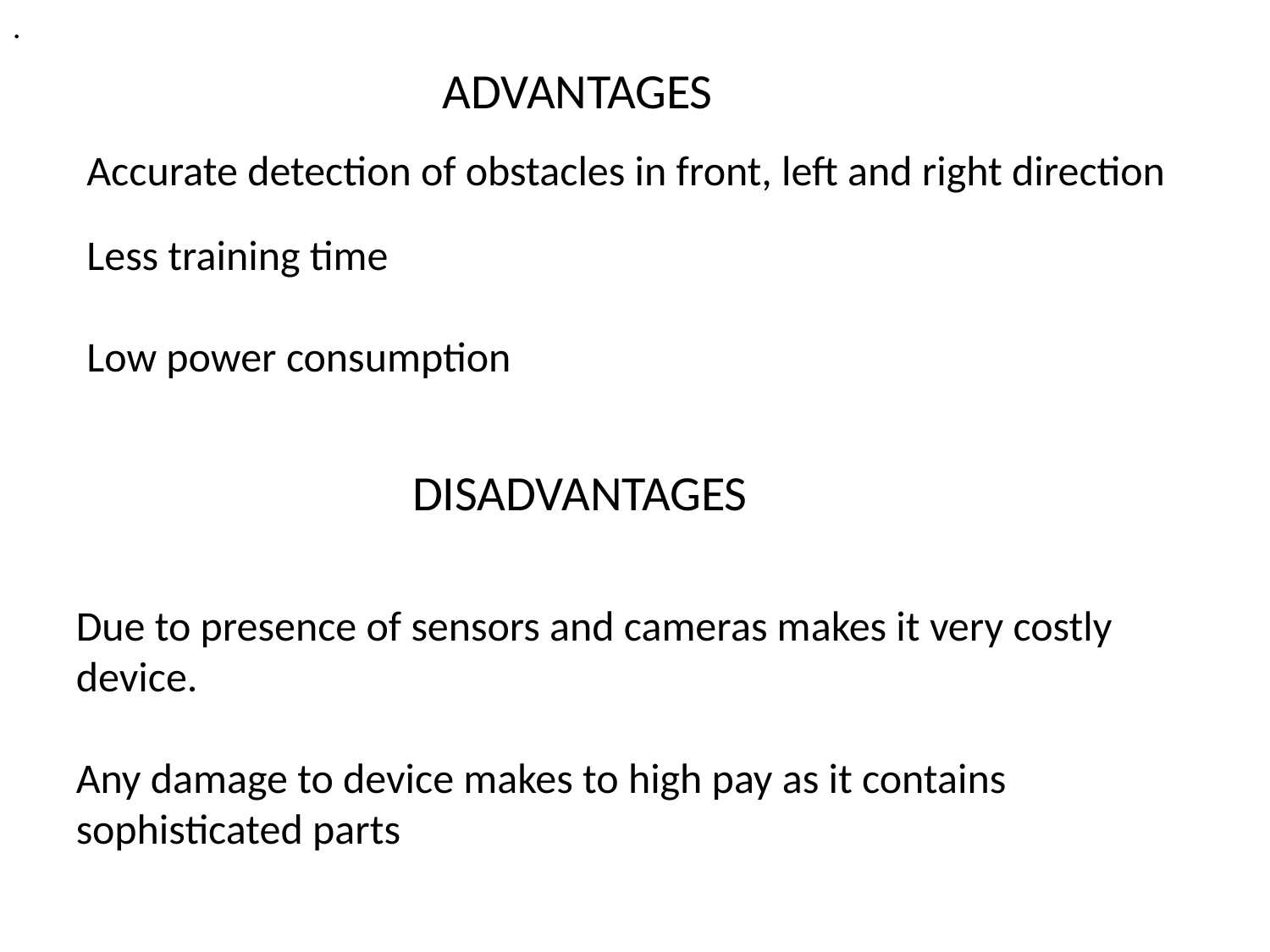

.
                                             ADVANTAGES
Accurate detection of obstacles in front, left and right direction

Less training time

Low power consumption
                              DISADVANTAGES
Due to presence of sensors and cameras makes it very costly device.

Any damage to device makes to high pay as it contains sophisticated parts